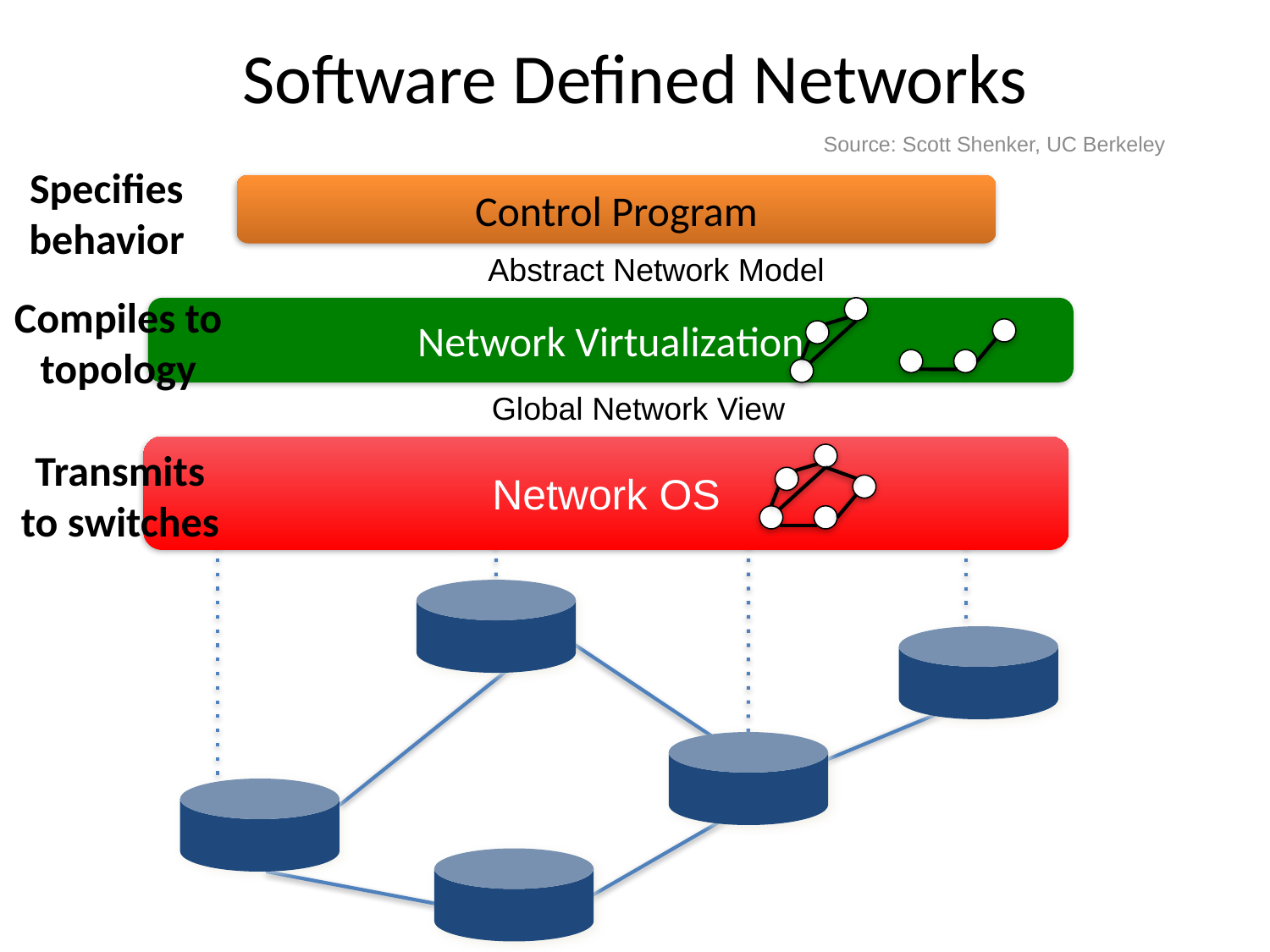

# Software Defined Networks
Source: Scott Shenker, UC Berkeley
Specifies behavior
Control Program
Abstract Network Model
Compiles to topology
Network Virtualization

Global Network View
Network OS
Transmits to switches